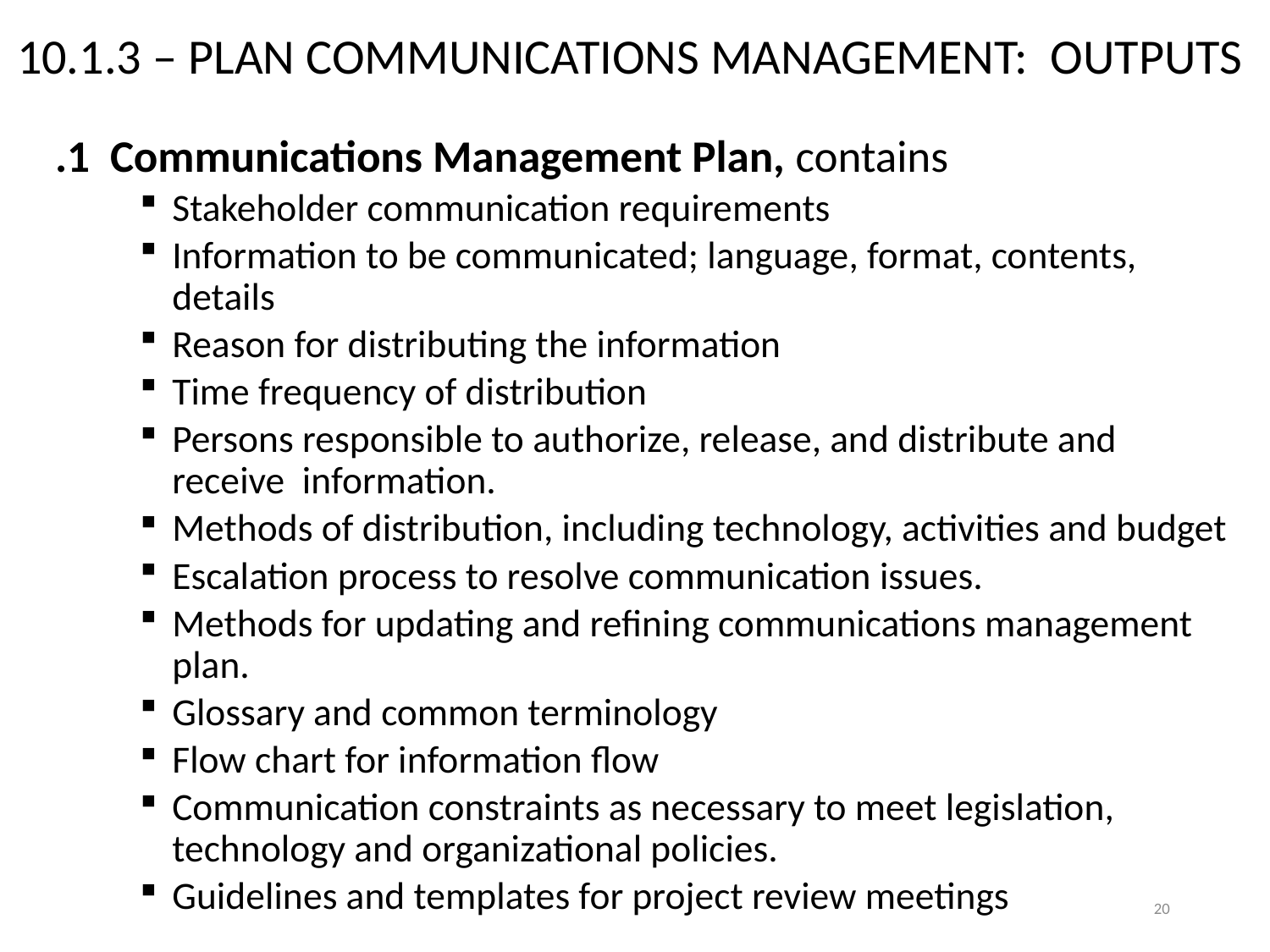

# 10.1.3 – PLAN COMMUNICATIONS MANAGEMENT:  OUTPUTS
.1  Communications Management Plan, contains
Stakeholder communication requirements
Information to be communicated; language, format, contents, details
Reason for distributing the information
Time frequency of distribution
Persons responsible to authorize, release, and distribute and receive  information.
Methods of distribution, including technology, activities and budget
Escalation process to resolve communication issues.
Methods for updating and refining communications management plan.
Glossary and common terminology
Flow chart for information flow
Communication constraints as necessary to meet legislation, technology and organizational policies.
Guidelines and templates for project review meetings

20